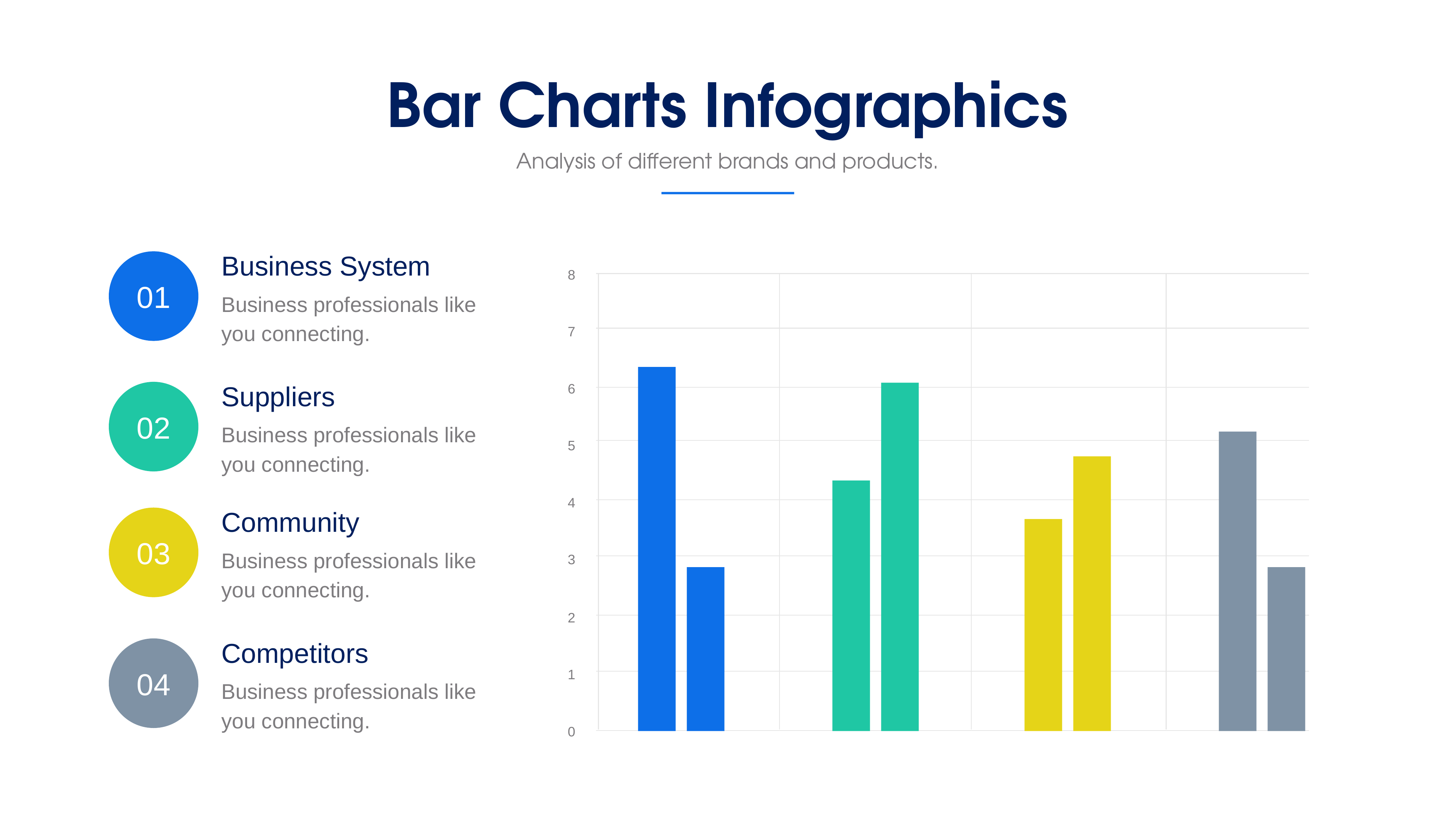

Bar Charts Infographics
Analysis of different brands and products.

Business System
01
8
Business professionals like you connecting.
7
6

Suppliers
02

Business professionals like you connecting.
5

4
Community
03

3
Business professionals like you connecting.

2
Competitors
04
1
Business professionals like you connecting.
0